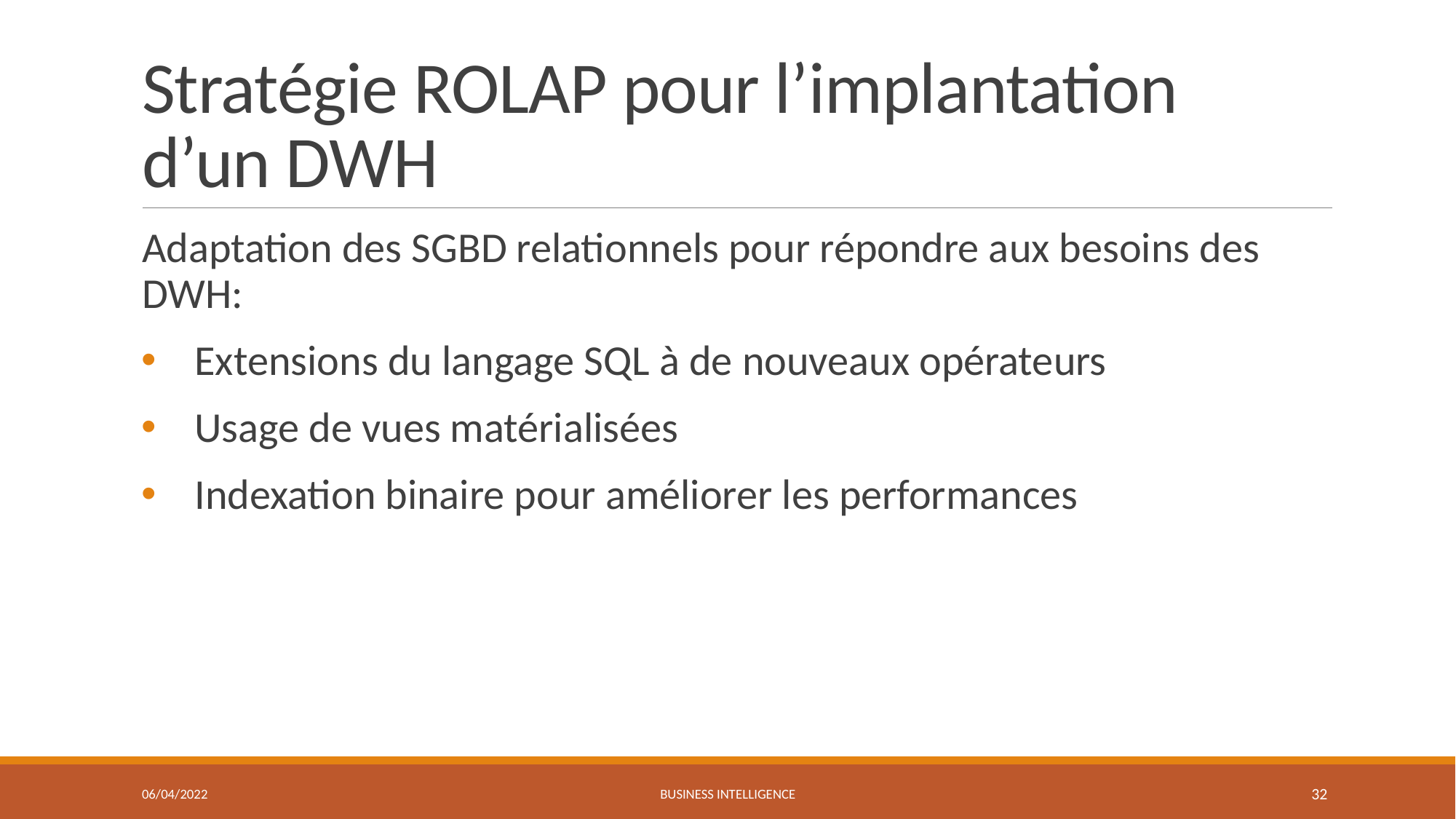

# Stratégie ROLAP pour l’implantation d’un DWH
Adaptation des SGBD relationnels pour répondre aux besoins des DWH:
Extensions du langage SQL à de nouveaux opérateurs
Usage de vues matérialisées
Indexation binaire pour améliorer les performances
06/04/2022
Business Intelligence
32